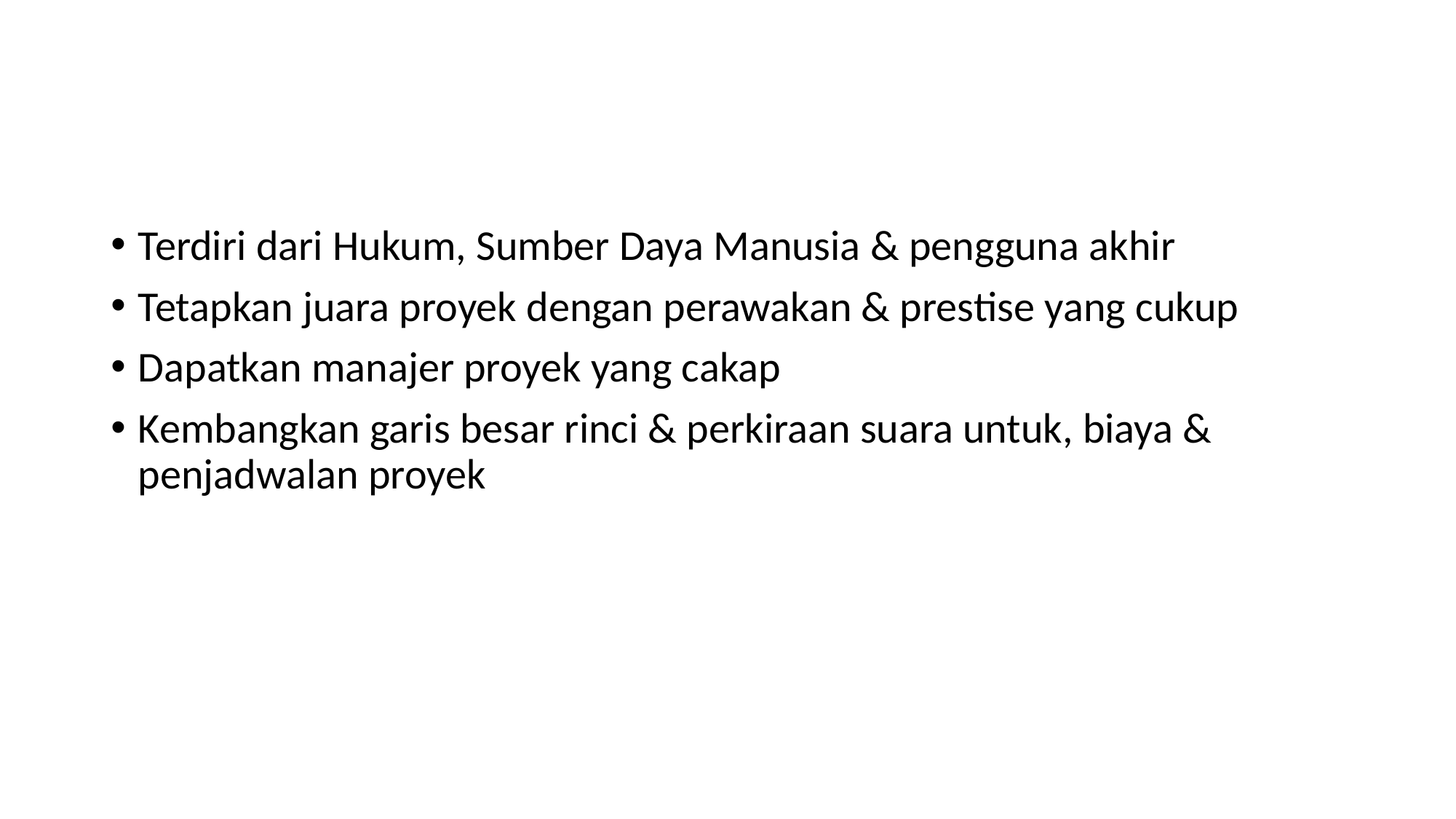

Terdiri dari Hukum, Sumber Daya Manusia & pengguna akhir
Tetapkan juara proyek dengan perawakan & prestise yang cukup
Dapatkan manajer proyek yang cakap
Kembangkan garis besar rinci & perkiraan suara untuk, biaya & penjadwalan proyek